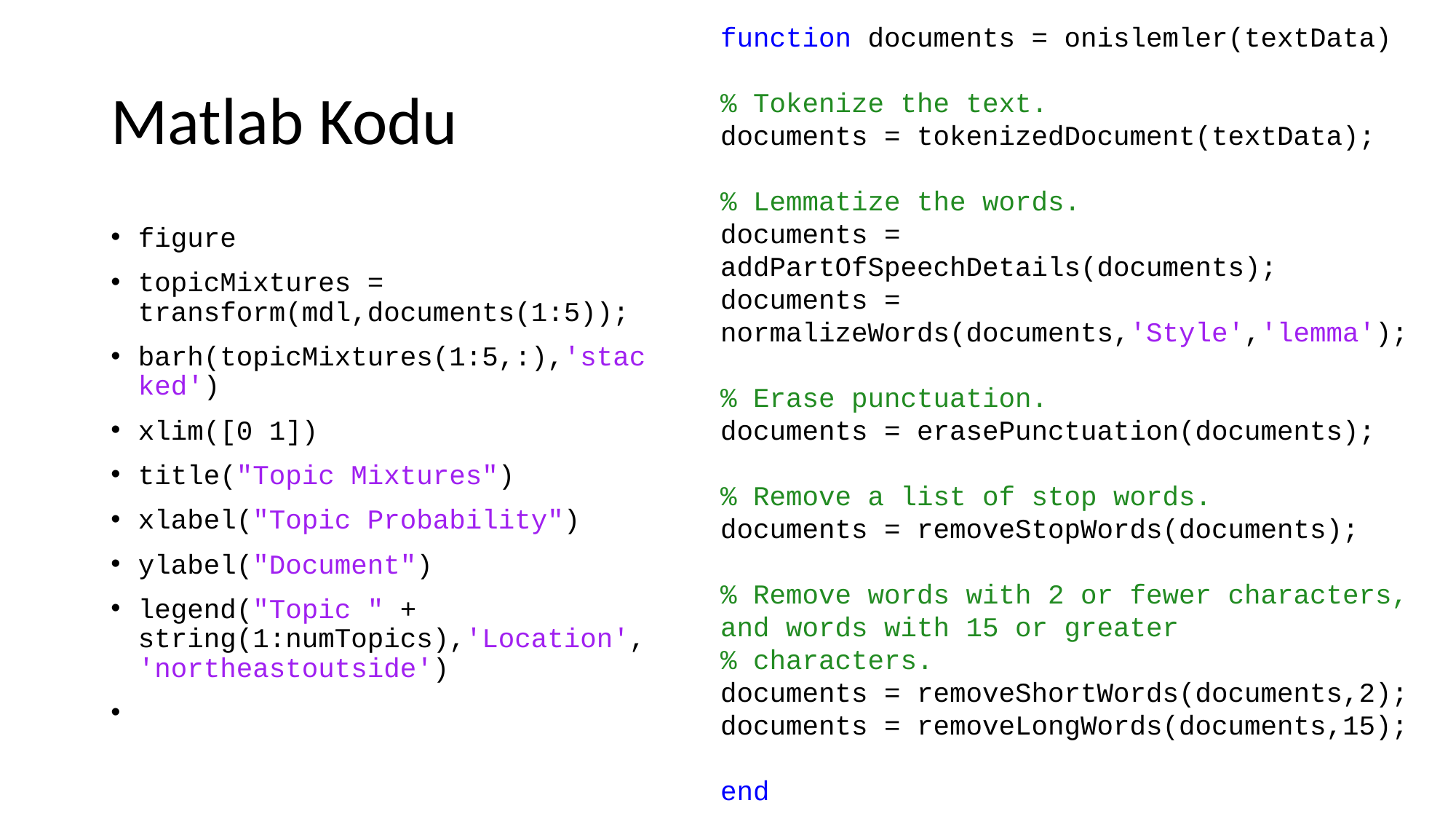

function documents = onislemler(textData)

% Tokenize the text.
documents = tokenizedDocument(textData);

% Lemmatize the words.
documents = addPartOfSpeechDetails(documents);
documents = normalizeWords(documents,'Style','lemma');

% Erase punctuation.
documents = erasePunctuation(documents);

% Remove a list of stop words.
documents = removeStopWords(documents);

% Remove words with 2 or fewer characters, and words with 15 or greater
% characters.
documents = removeShortWords(documents,2);
documents = removeLongWords(documents,15);

end
# Matlab Kodu
figure
topicMixtures = transform(mdl,documents(1:5));
barh(topicMixtures(1:5,:),'stacked')
xlim([0 1])
title("Topic Mixtures")
xlabel("Topic Probability")
ylabel("Document")
legend("Topic " + string(1:numTopics),'Location','northeastoutside')